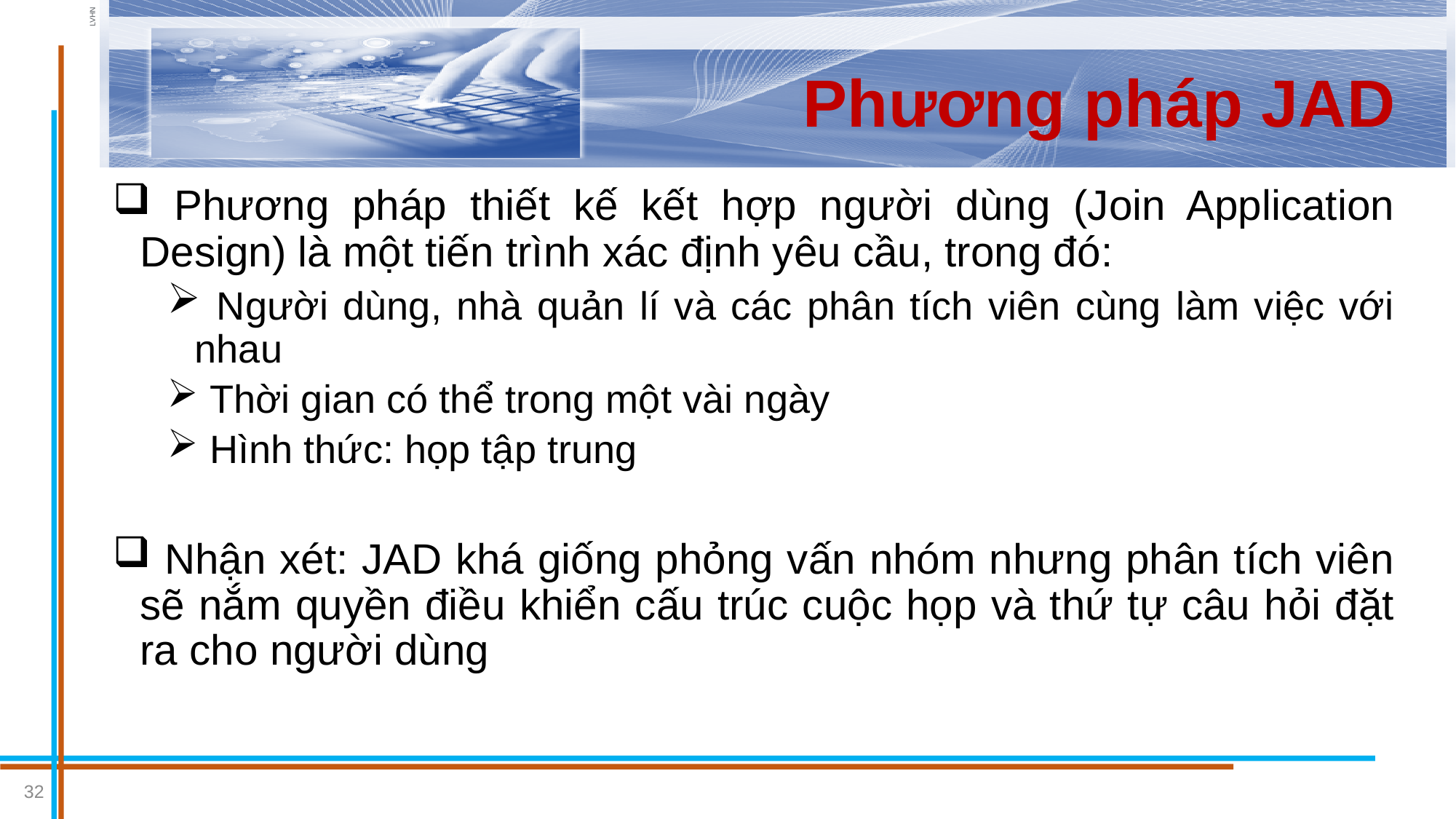

# Phương pháp JAD
 Phương pháp thiết kế kết hợp người dùng (Join Application Design) là một tiến trình xác định yêu cầu, trong đó:
 Người dùng, nhà quản lí và các phân tích viên cùng làm việc với nhau
 Thời gian có thể trong một vài ngày
 Hình thức: họp tập trung

 Nhận xét: JAD khá giống phỏng vấn nhóm nhưng phân tích viên sẽ nắm quyền điều khiển cấu trúc cuộc họp và thứ tự câu hỏi đặt ra cho người dùng

32